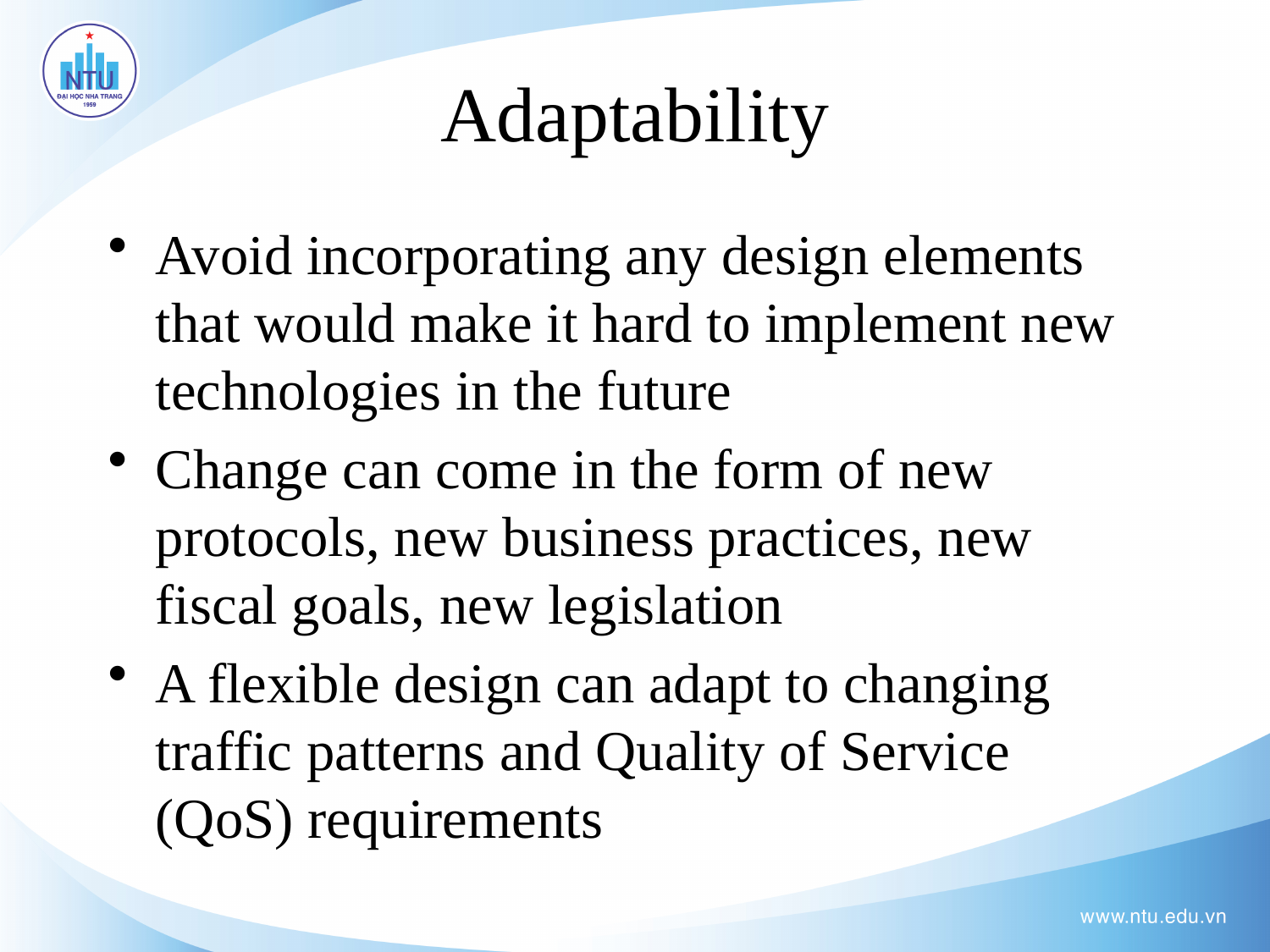

# Adaptability
Avoid incorporating any design elements that would make it hard to implement new technologies in the future
Change can come in the form of new protocols, new business practices, new fiscal goals, new legislation
A flexible design can adapt to changing traffic patterns and Quality of Service (QoS) requirements